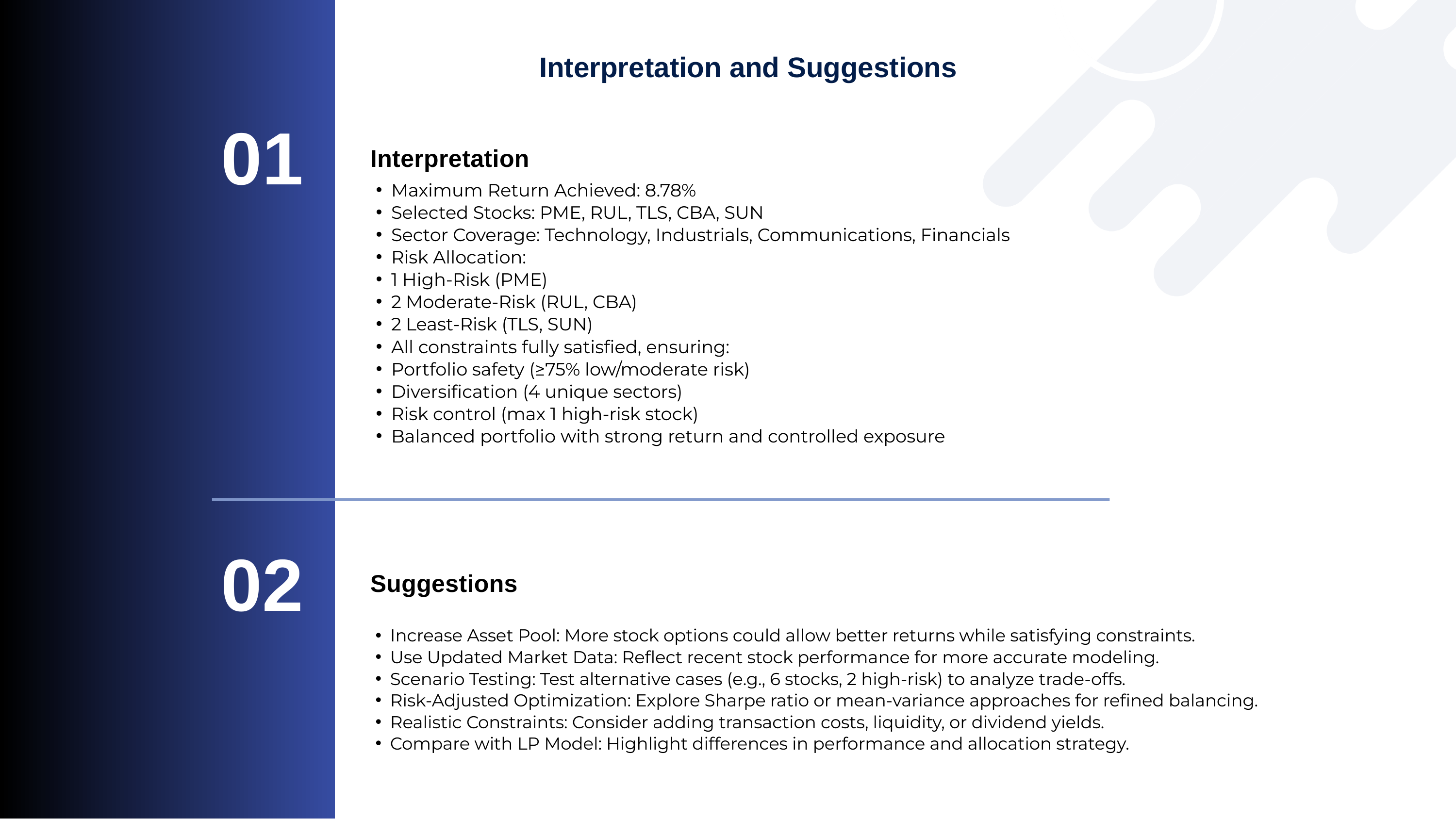

Interpretation and Suggestions
01
Interpretation
Maximum Return Achieved: 8.78%
Selected Stocks: PME, RUL, TLS, CBA, SUN
Sector Coverage: Technology, Industrials, Communications, Financials
Risk Allocation:
1 High-Risk (PME)
2 Moderate-Risk (RUL, CBA)
2 Least-Risk (TLS, SUN)
All constraints fully satisfied, ensuring:
Portfolio safety (≥75% low/moderate risk)
Diversification (4 unique sectors)
Risk control (max 1 high-risk stock)
Balanced portfolio with strong return and controlled exposure

02
Suggestions
Increase Asset Pool: More stock options could allow better returns while satisfying constraints.
Use Updated Market Data: Reflect recent stock performance for more accurate modeling.
Scenario Testing: Test alternative cases (e.g., 6 stocks, 2 high-risk) to analyze trade-offs.
Risk-Adjusted Optimization: Explore Sharpe ratio or mean-variance approaches for refined balancing.
Realistic Constraints: Consider adding transaction costs, liquidity, or dividend yields.
Compare with LP Model: Highlight differences in performance and allocation strategy.